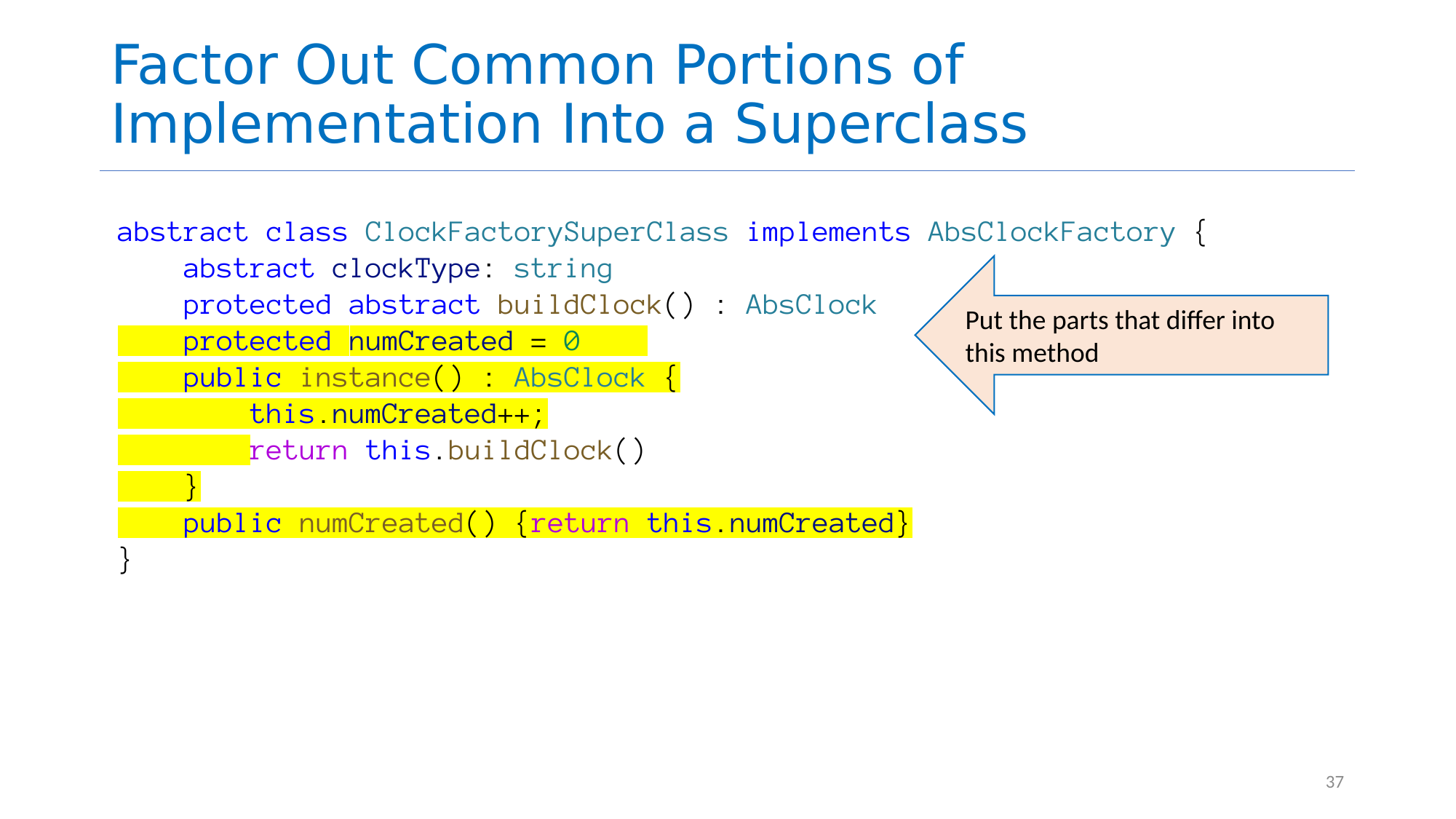

# Factor Out Common Portions of Implementation Into a Superclass
abstract class ClockFactorySuperClass implements AbsClockFactory {
    abstract clockType: string
    protected abstract buildClock() : AbsClock
    protected numCreated = 0
    public instance() : AbsClock {
        this.numCreated++;
        return this.buildClock()
    }
    public numCreated() {return this.numCreated}
}
Put the parts that differ into this method
37